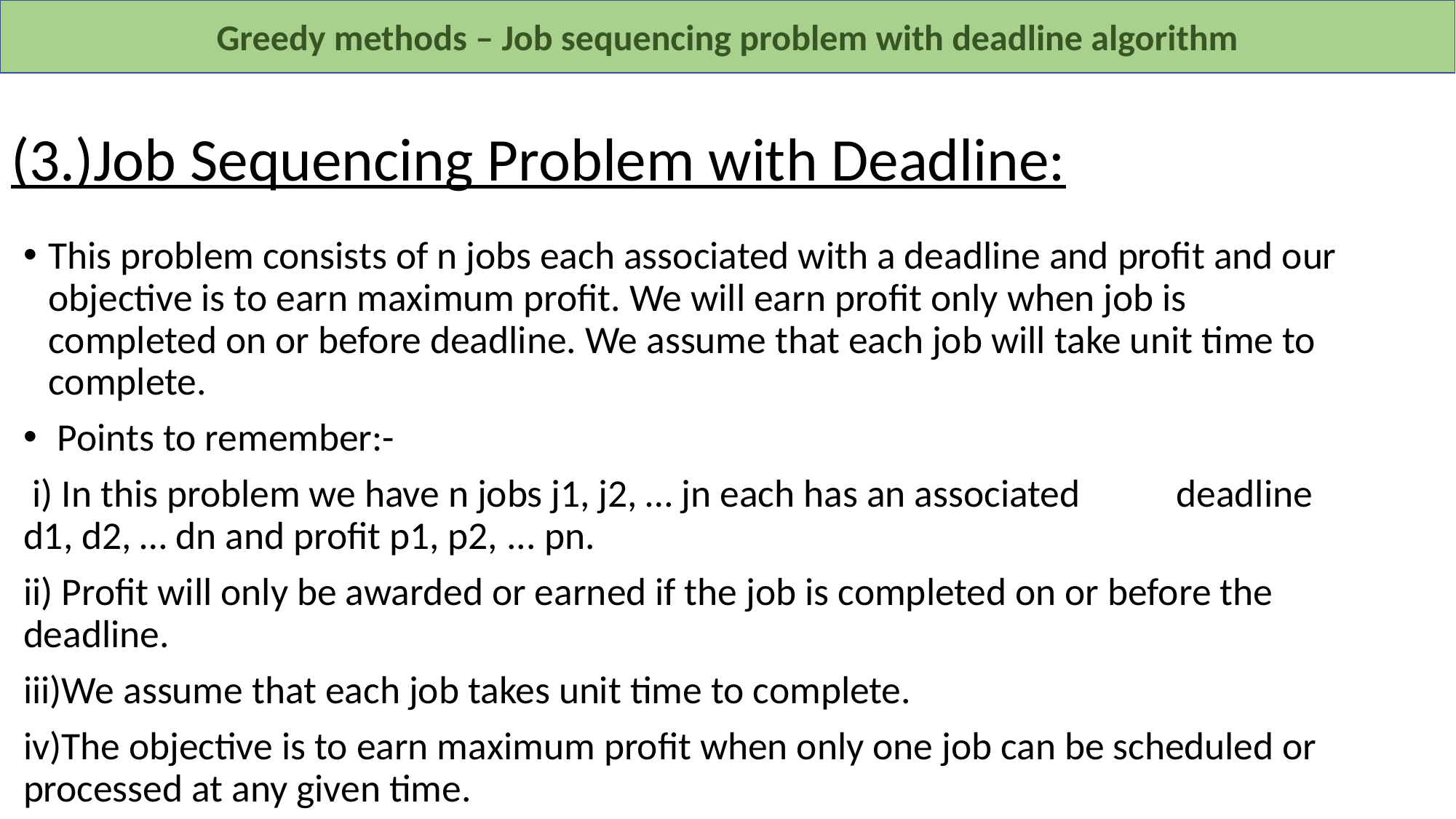

Greedy methods – Job sequencing problem with deadline algorithm
# (3.)Job Sequencing Problem with Deadline:
This problem consists of n jobs each associated with a deadline and profit and our objective is to earn maximum profit. We will earn profit only when job is completed on or before deadline. We assume that each job will take unit time to complete.
 Points to remember:-
 i) In this problem we have n jobs j1, j2, … jn each has an associated           deadline d1, d2, … dn and profit p1, p2, ... pn.
ii) Profit will only be awarded or earned if the job is completed on or before the deadline.
iii)We assume that each job takes unit time to complete.
iv)The objective is to earn maximum profit when only one job can be scheduled or processed at any given time.